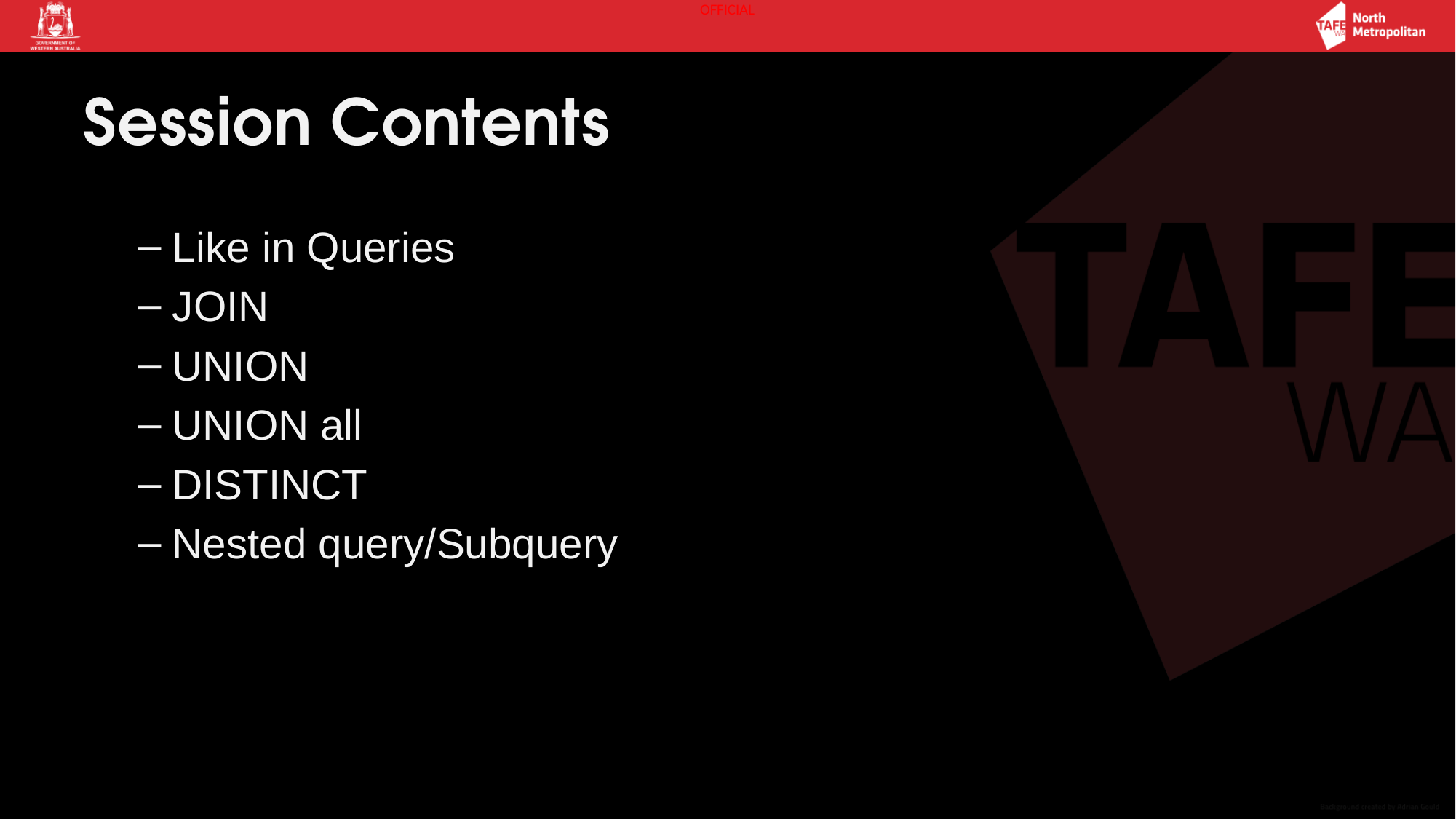

# Session Contents
Like in Queries
JOIN
UNION
UNION all
DISTINCT
Nested query/Subquery